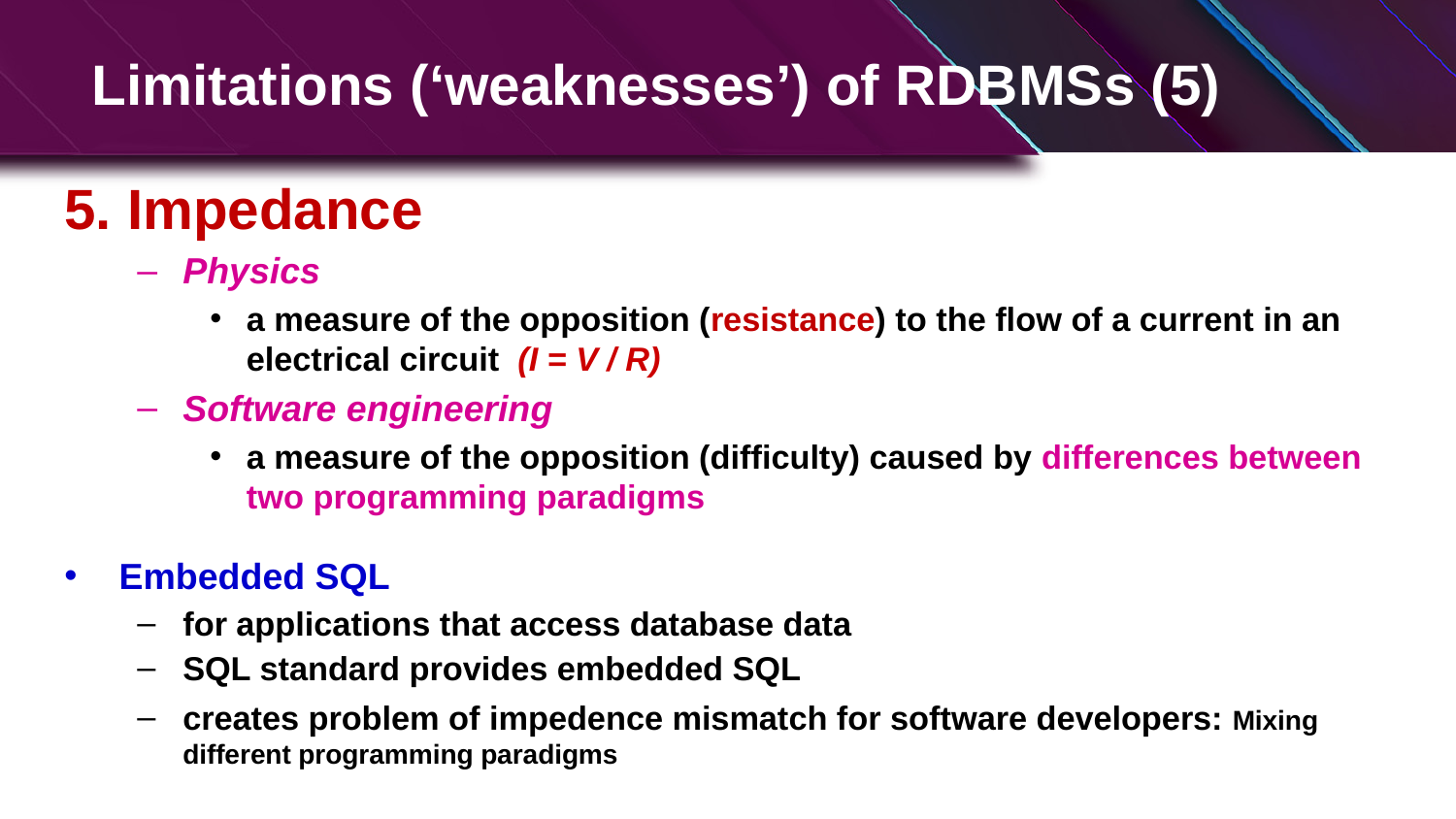

# Limitations (‘weaknesses’) of RDBMSs (5)
5. Impedance
Physics
a measure of the opposition (resistance) to the flow of a current in an electrical circuit  (I = V / R)
Software engineering
a measure of the opposition (difficulty) caused by differences between two programming paradigms

Embedded SQL
for applications that access database data
SQL standard provides embedded SQL
creates problem of impedence mismatch for software developers: Mixing different programming paradigms

7